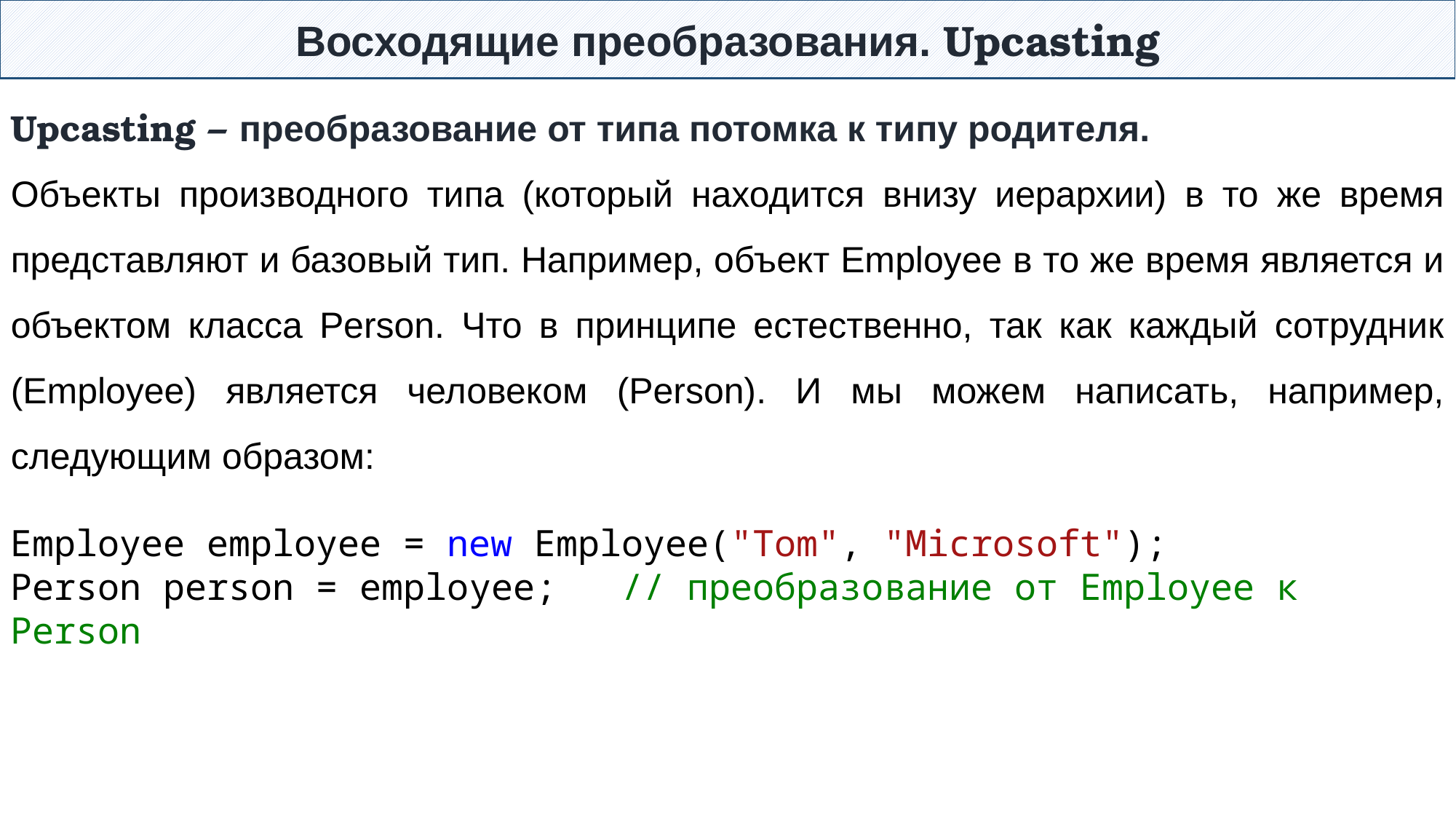

Восходящие преобразования. Upcasting
Upcasting – преобразование от типа потомка к типу родителя.
Объекты производного типа (который находится внизу иерархии) в то же время представляют и базовый тип. Например, объект Employee в то же время является и объектом класса Person. Что в принципе естественно, так как каждый сотрудник (Employee) является человеком (Person). И мы можем написать, например, следующим образом:

Employee employee = new Employee("Tom", "Microsoft");
Person person = employee;   // преобразование от Employee к Person